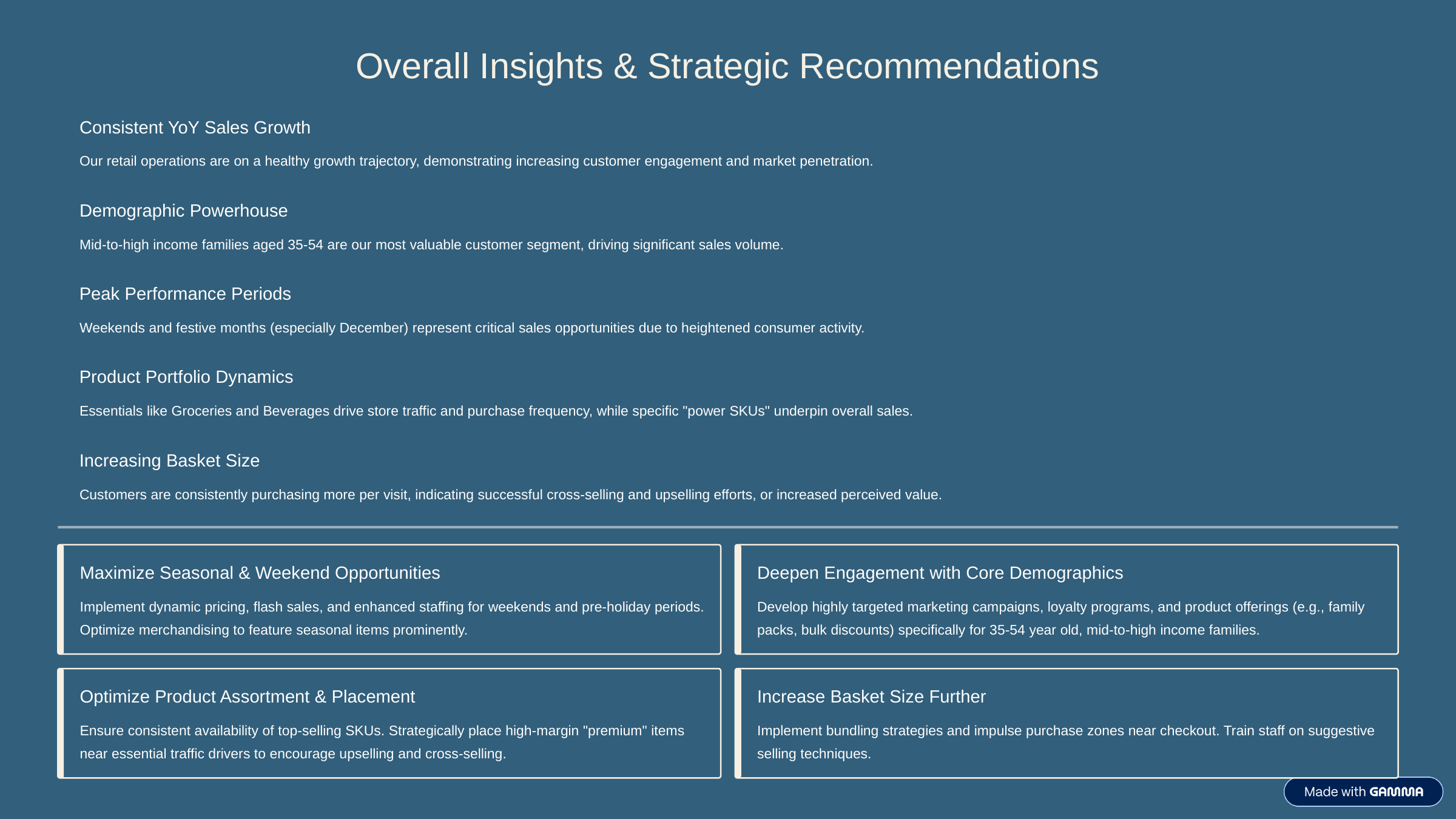

Overall Insights & Strategic Recommendations
Consistent YoY Sales Growth

Our retail operations are on a healthy growth trajectory, demonstrating increasing customer engagement and market penetration.
Demographic Powerhouse

Mid-to-high income families aged 35-54 are our most valuable customer segment, driving significant sales volume.
Peak Performance Periods

Weekends and festive months (especially December) represent critical sales opportunities due to heightened consumer activity.
Product Portfolio Dynamics

Essentials like Groceries and Beverages drive store traffic and purchase frequency, while specific "power SKUs" underpin overall sales.
Increasing Basket Size

Customers are consistently purchasing more per visit, indicating successful cross-selling and upselling efforts, or increased perceived value.

Maximize Seasonal & Weekend Opportunities
Deepen Engagement with Core Demographics
Implement dynamic pricing, flash sales, and enhanced staffing for weekends and pre-holiday periods. Optimize merchandising to feature seasonal items prominently.
Develop highly targeted marketing campaigns, loyalty programs, and product offerings (e.g., family packs, bulk discounts) specifically for 35-54 year old, mid-to-high income families.

Optimize Product Assortment & Placement
Increase Basket Size Further
Ensure consistent availability of top-selling SKUs. Strategically place high-margin "premium" items near essential traffic drivers to encourage upselling and cross-selling.
Implement bundling strategies and impulse purchase zones near checkout. Train staff on suggestive selling techniques.